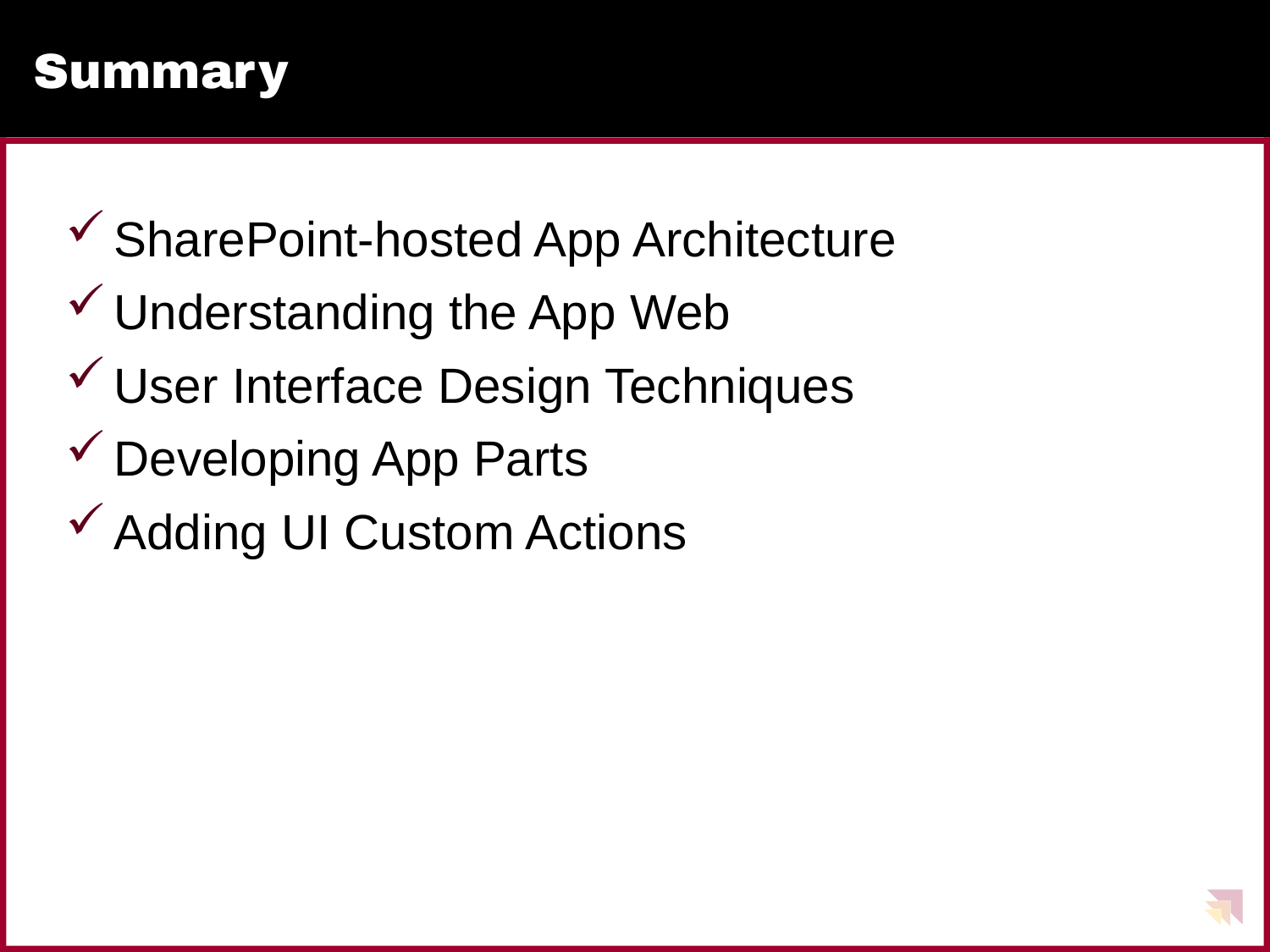

# Summary
SharePoint-hosted App Architecture
Understanding the App Web
User Interface Design Techniques
Developing App Parts
Adding UI Custom Actions